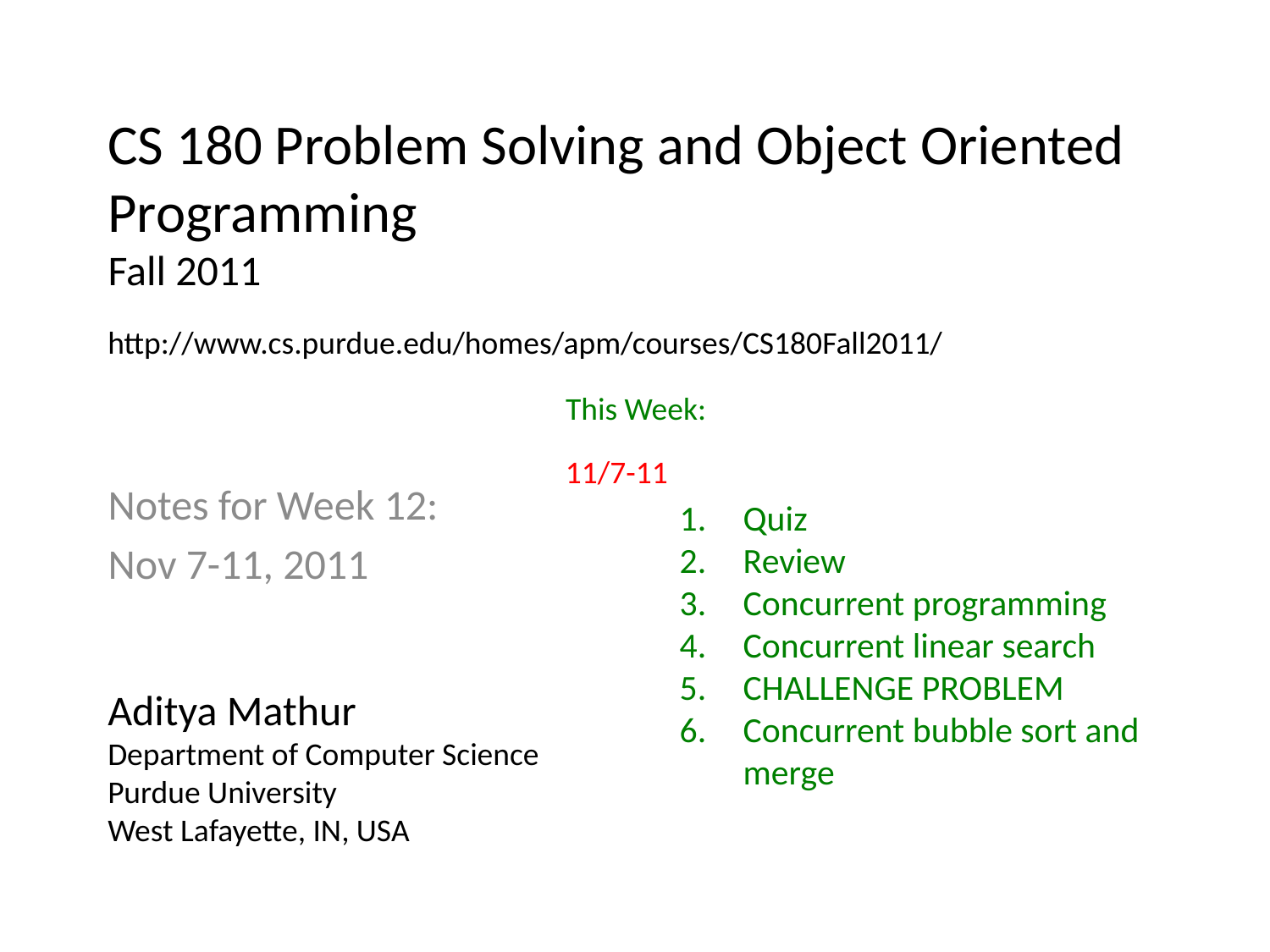

# CS 180 Problem Solving and Object Oriented Programming Fall 2011
http://www.cs.purdue.edu/homes/apm/courses/CS180Fall2011/
This Week:
11/7-11
Notes for Week 12:
Nov 7-11, 2011
Quiz
Review
Concurrent programming
Concurrent linear search
CHALLENGE PROBLEM
Concurrent bubble sort and merge
Aditya Mathur
Department of Computer Science
Purdue University
West Lafayette, IN, USA